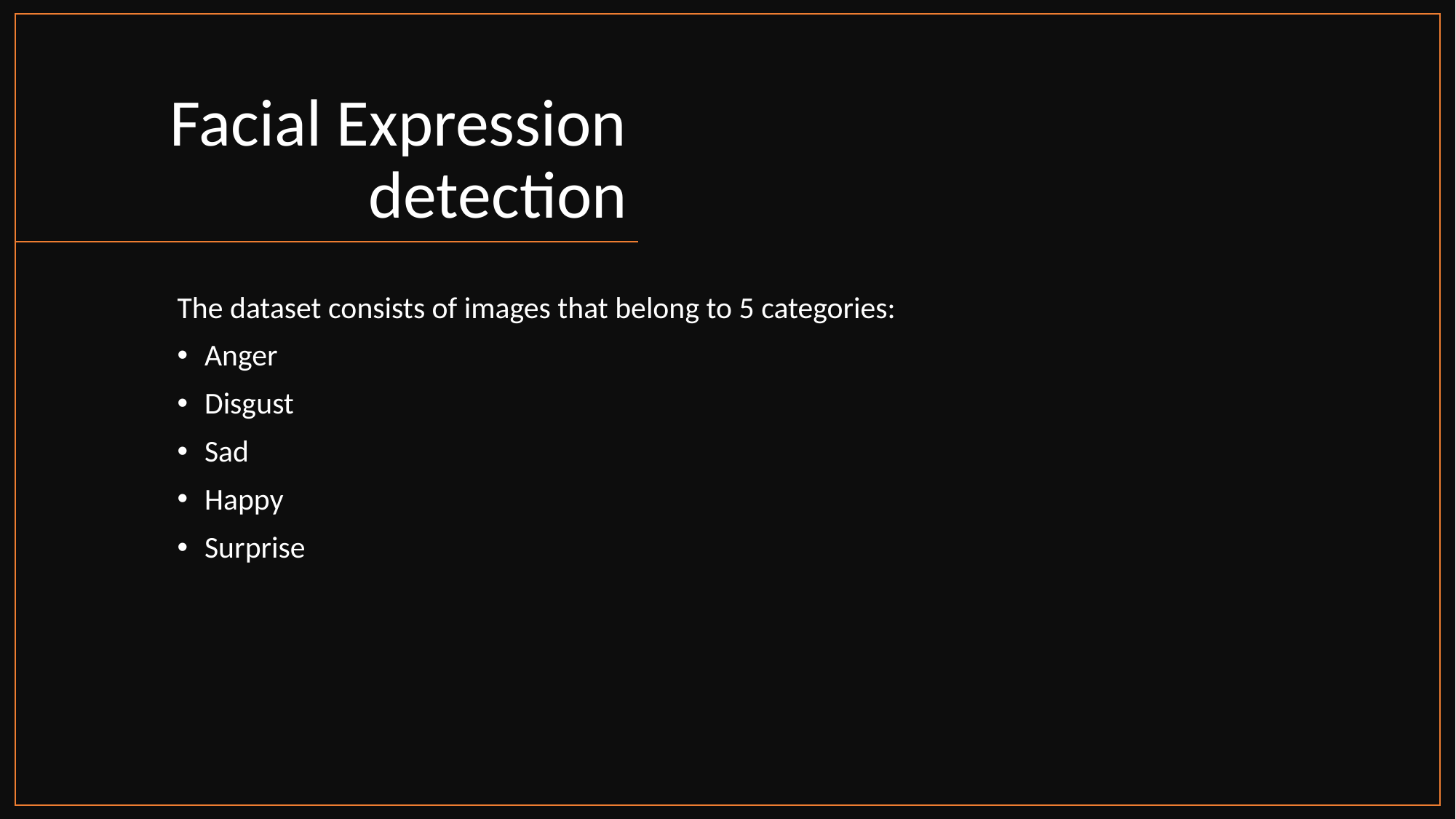

# Facial Expression detection
The dataset consists of images that belong to 5 categories:
Anger
Disgust
Sad
Happy
Surprise